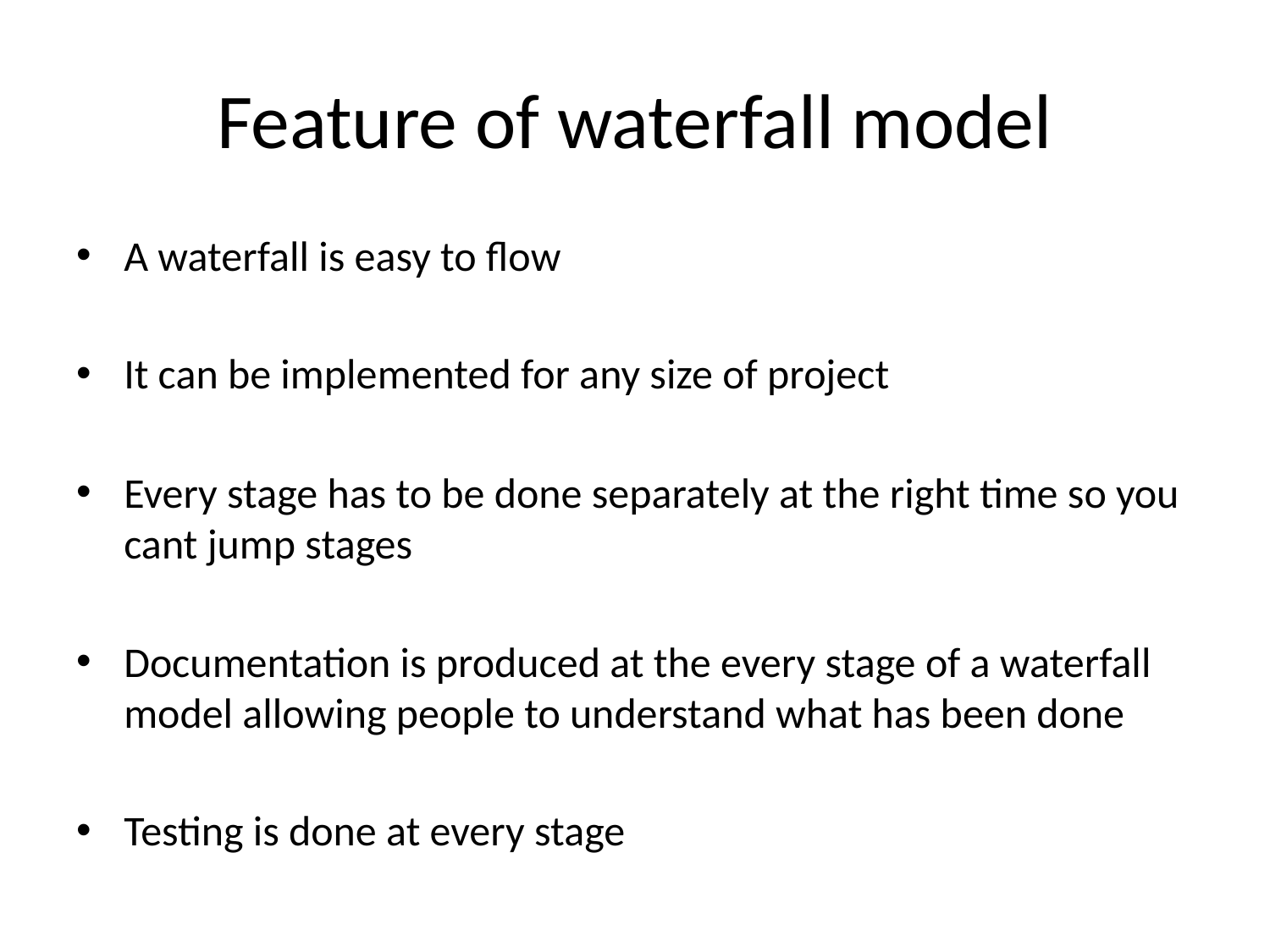

# Feature of waterfall model
A waterfall is easy to flow

It can be implemented for any size of project

Every stage has to be done separately at the right time so you cant jump stages

Documentation is produced at the every stage of a waterfall model allowing people to understand what has been done

Testing is done at every stage